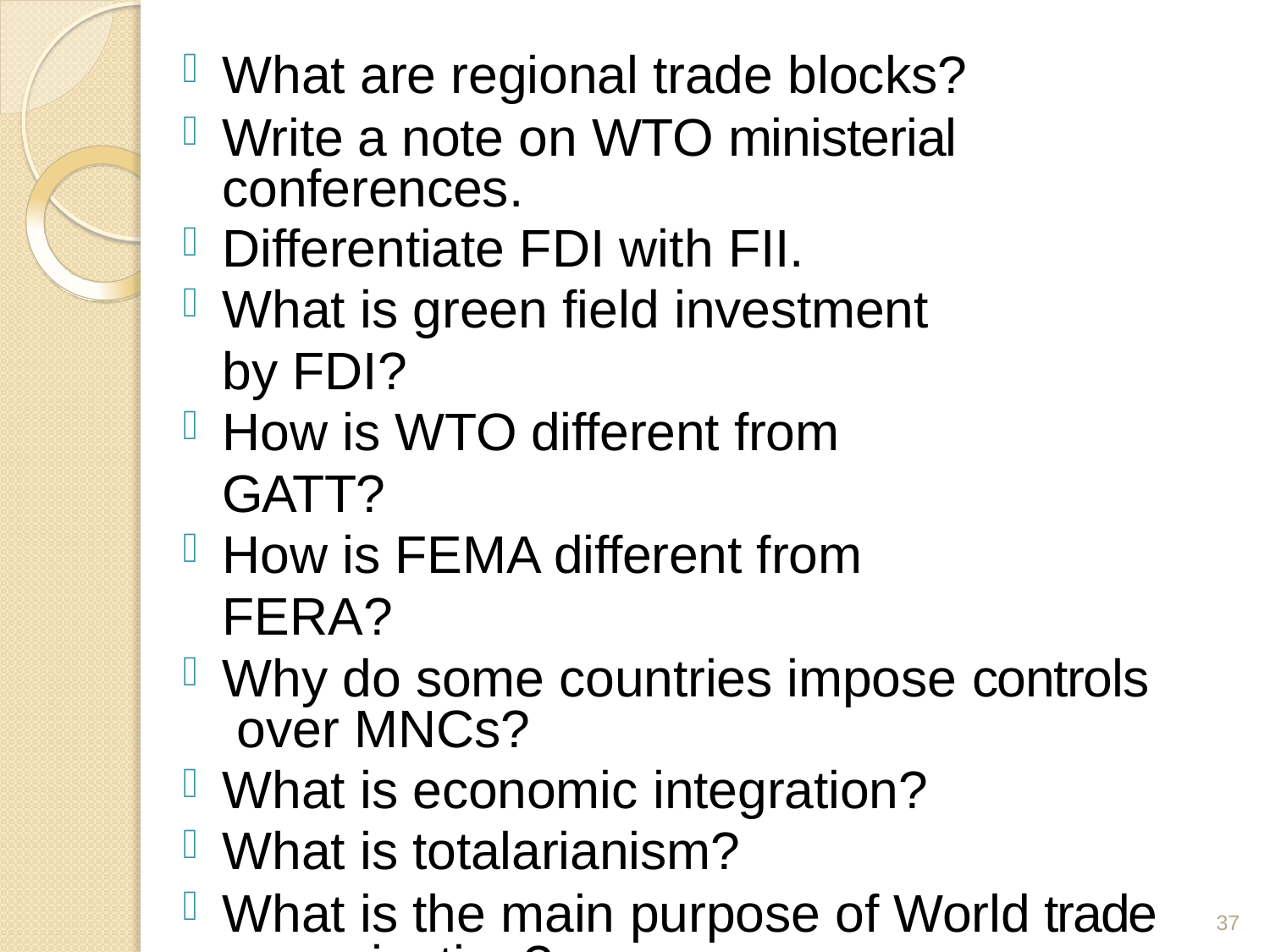

What are regional trade blocks?
Write a note on WTO ministerial  conferences.
Differentiate FDI with FII.
What is green field investment by FDI?
How is WTO different from GATT?
How is FEMA different from FERA?
Why do some countries impose controls  over MNCs?
What is economic integration?
What is totalarianism?
What is the main purpose of World trade  organization?
What is trade block?
37